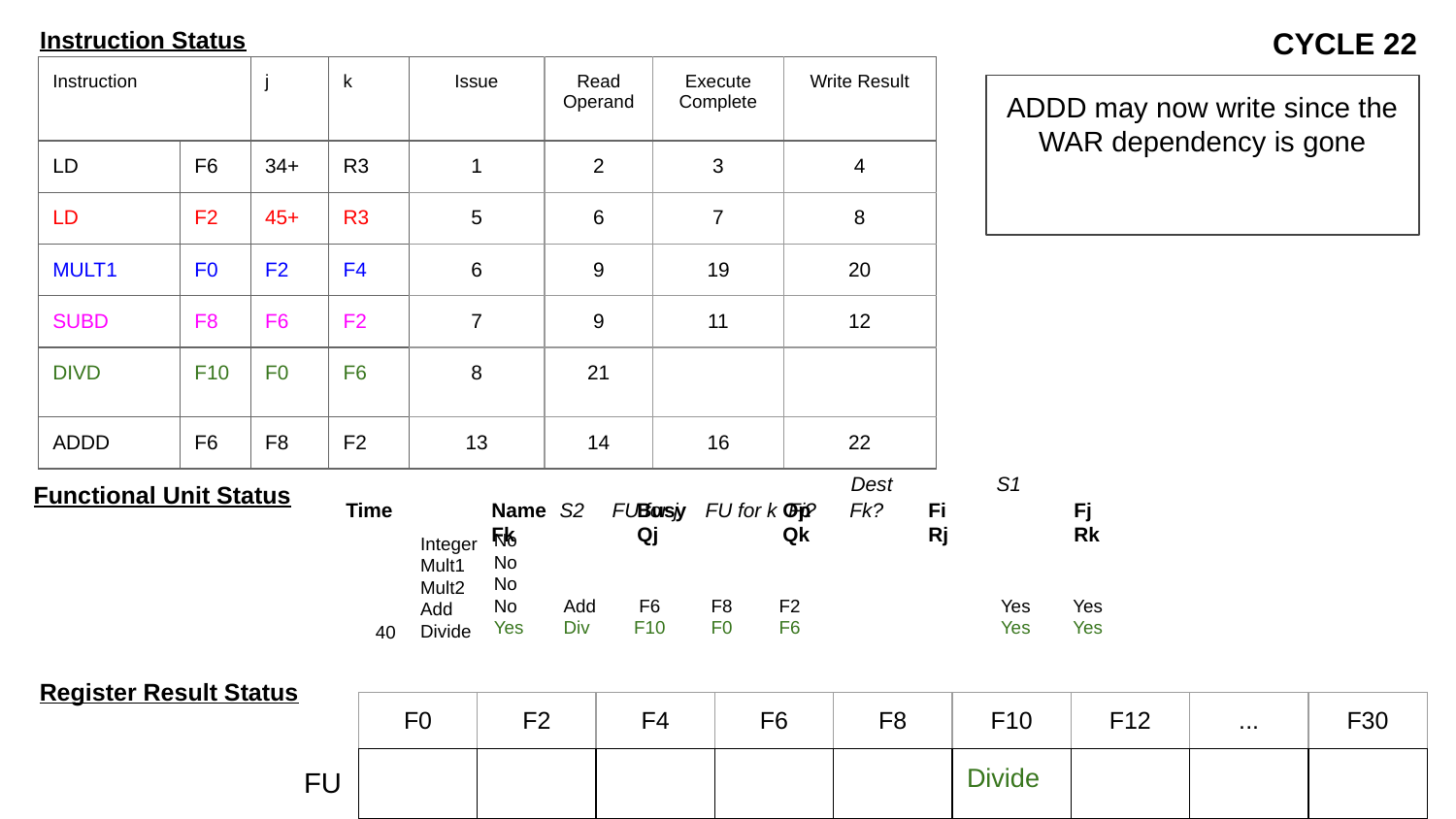

Instruction Status

CYCLE 22
| Instruction |  | j | k | Issue | Read Operand | Execute Complete | Write Result |
| --- | --- | --- | --- | --- | --- | --- | --- |
| LD | F6 | 34+ | R3 | 1 | 2 | 3 | 4 |
| LD | F2 | 45+ | R3 | 5 | 6 | 7 | 8 |
| MULT1 | F0 | F2 | F4 | 6 | 9 | 19 | 20 |
| SUBD | F8 | F6 | F2 | 7 | 9 | 11 | 12 |
| DIVD | F10 | F0 | F6 | 8 | 21 |  |  |
| ADDD | F6 | F8 | F2 | 13 | 14 | 16 | 22 |
ADDD may now write since the WAR dependency is gone
			Dest	S1	S2     FU for j	FU for k  Fj?      Fk?
Functional Unit Status
Time	Name	Busy	Op	Fi	Fj	Fk	Qj	Qk	Rj	Rk
No
No
No
No
Yes

F6
F10

F8
F0

F2
F6

Yes
Yes

Yes
Yes

Add
Div
Integer
Mult1
Mult2
Add
Divide

40

Register Result Status

| F0 | F2 | F4 | F6 | F8 | F10 | F12 | ... | F30 |
| --- | --- | --- | --- | --- | --- | --- | --- | --- |
|  |  |  |  |  | Divide |  |  |  |
FU